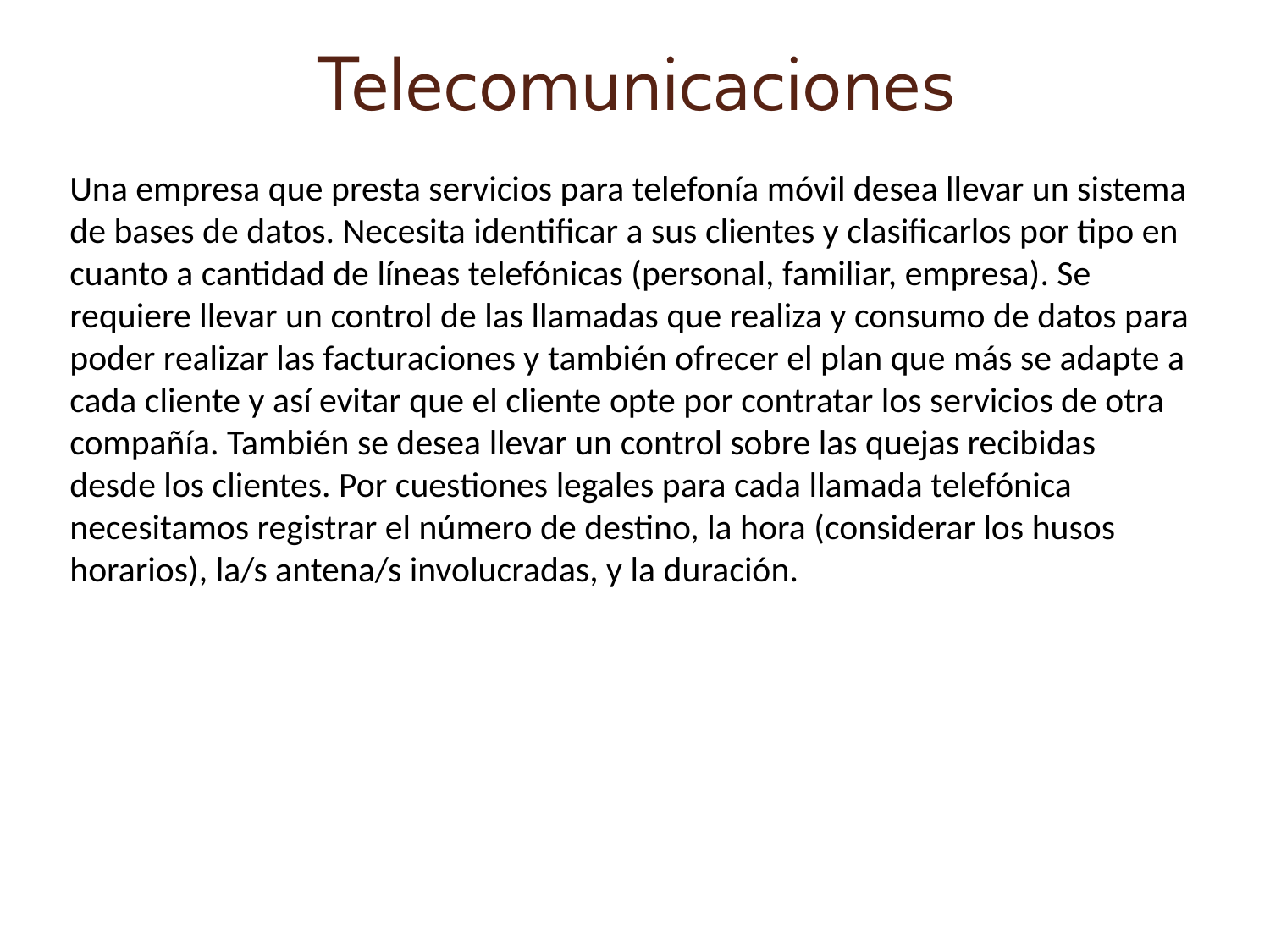

# Telecomunicaciones
Una empresa que presta servicios para telefonía móvil desea llevar un sistema de bases de datos. Necesita identificar a sus clientes y clasificarlos por tipo en cuanto a cantidad de líneas telefónicas (personal, familiar, empresa). Se requiere llevar un control de las llamadas que realiza y consumo de datos para poder realizar las facturaciones y también ofrecer el plan que más se adapte a cada cliente y así evitar que el cliente opte por contratar los servicios de otra compañía. También se desea llevar un control sobre las quejas recibidas desde los clientes. Por cuestiones legales para cada llamada telefónica necesitamos registrar el número de destino, la hora (considerar los husos horarios), la/s antena/s involucradas, y la duración.